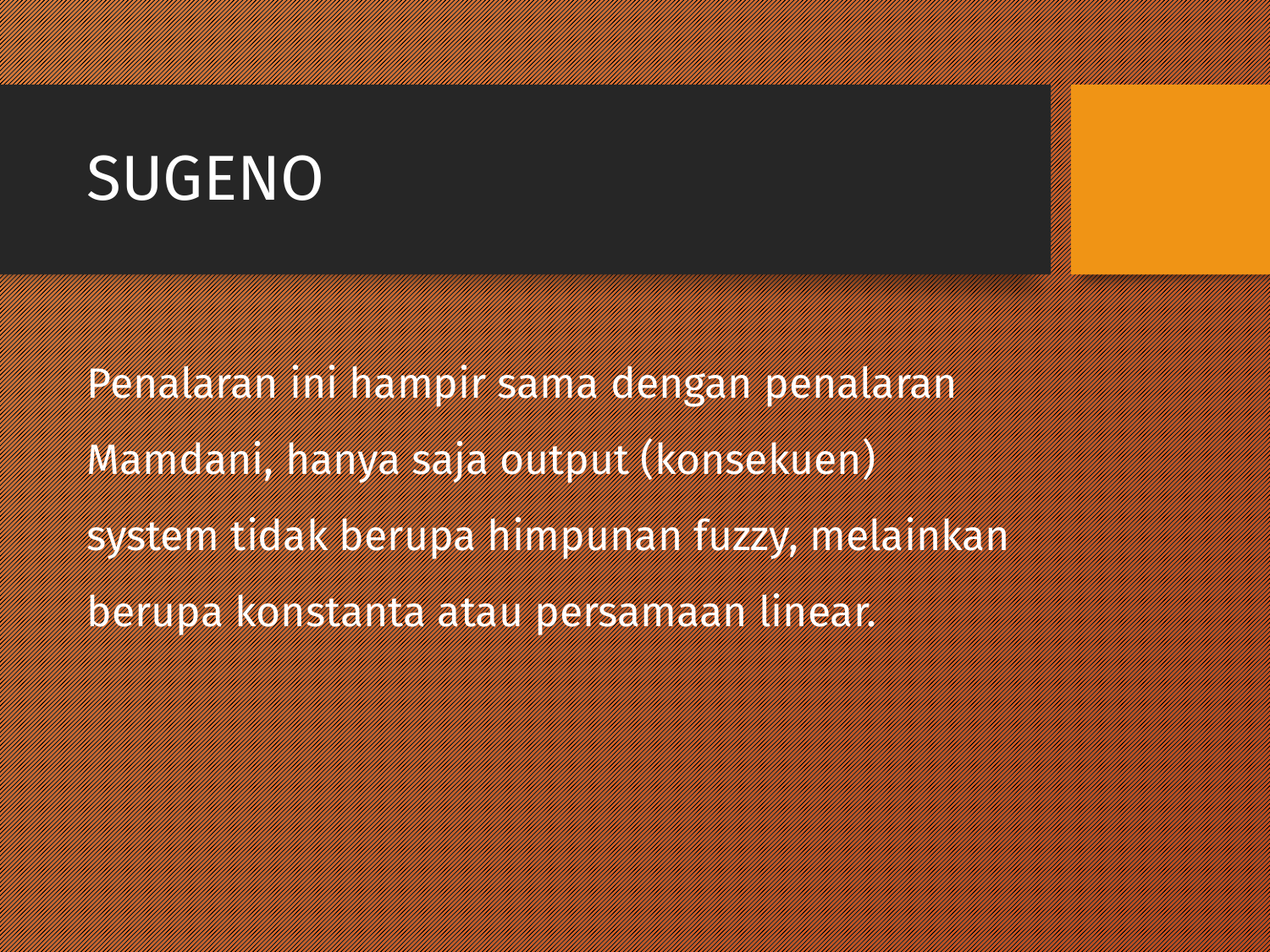

# SUGENO
Penalaran ini hampir sama dengan penalaran Mamdani, hanya saja output (konsekuen) system tidak berupa himpunan fuzzy, melainkan berupa konstanta atau persamaan linear.